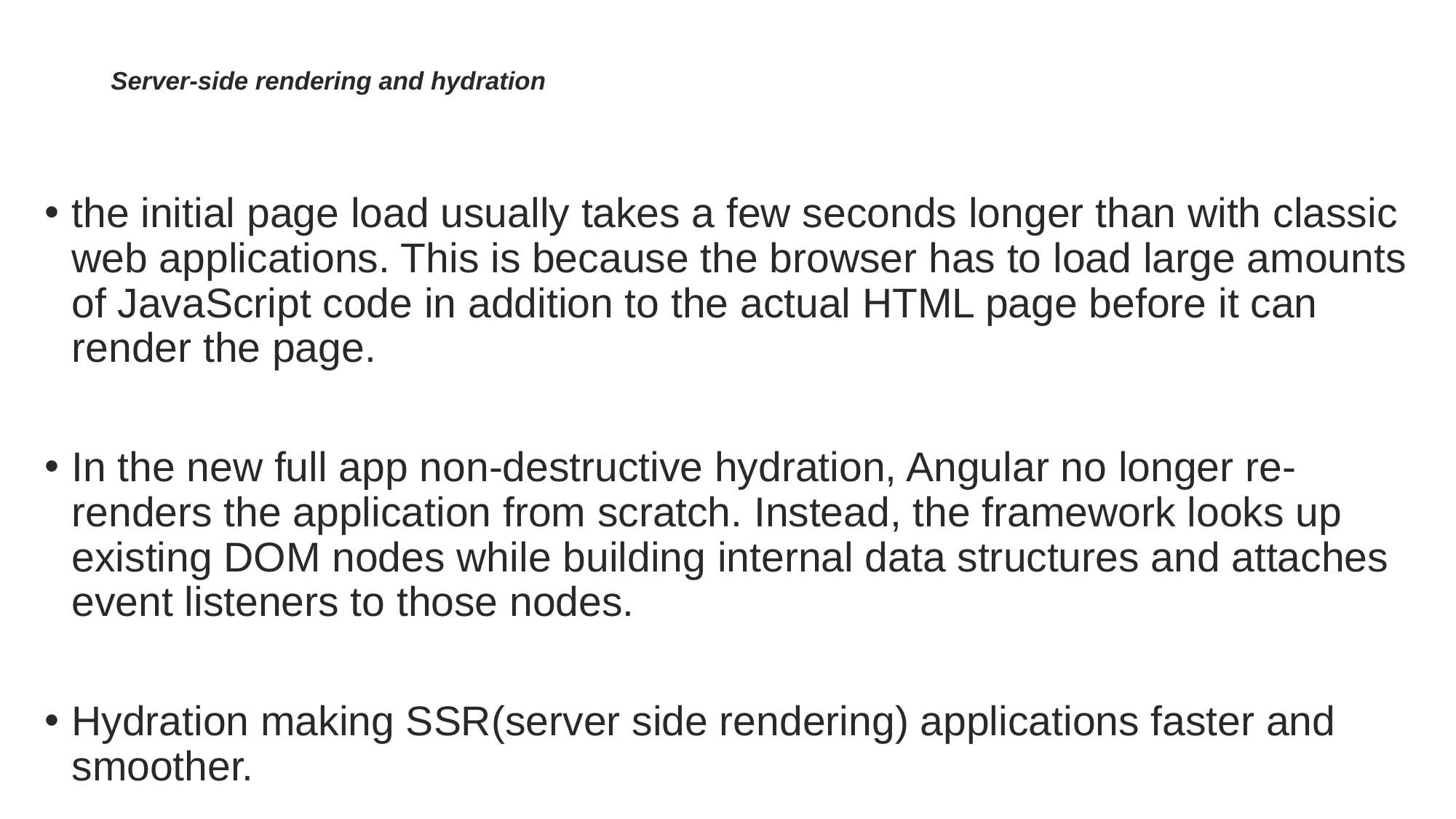

# Server-side rendering and hydration
the initial page load usually takes a few seconds longer than with classic web applications. This is because the browser has to load large amounts of JavaScript code in addition to the actual HTML page before it can render the page.

In the new full app non-destructive hydration, Angular no longer re-renders the application from scratch. Instead, the framework looks up existing DOM nodes while building internal data structures and attaches event listeners to those nodes.

Hydration making SSR(server side rendering) applications faster and smoother.